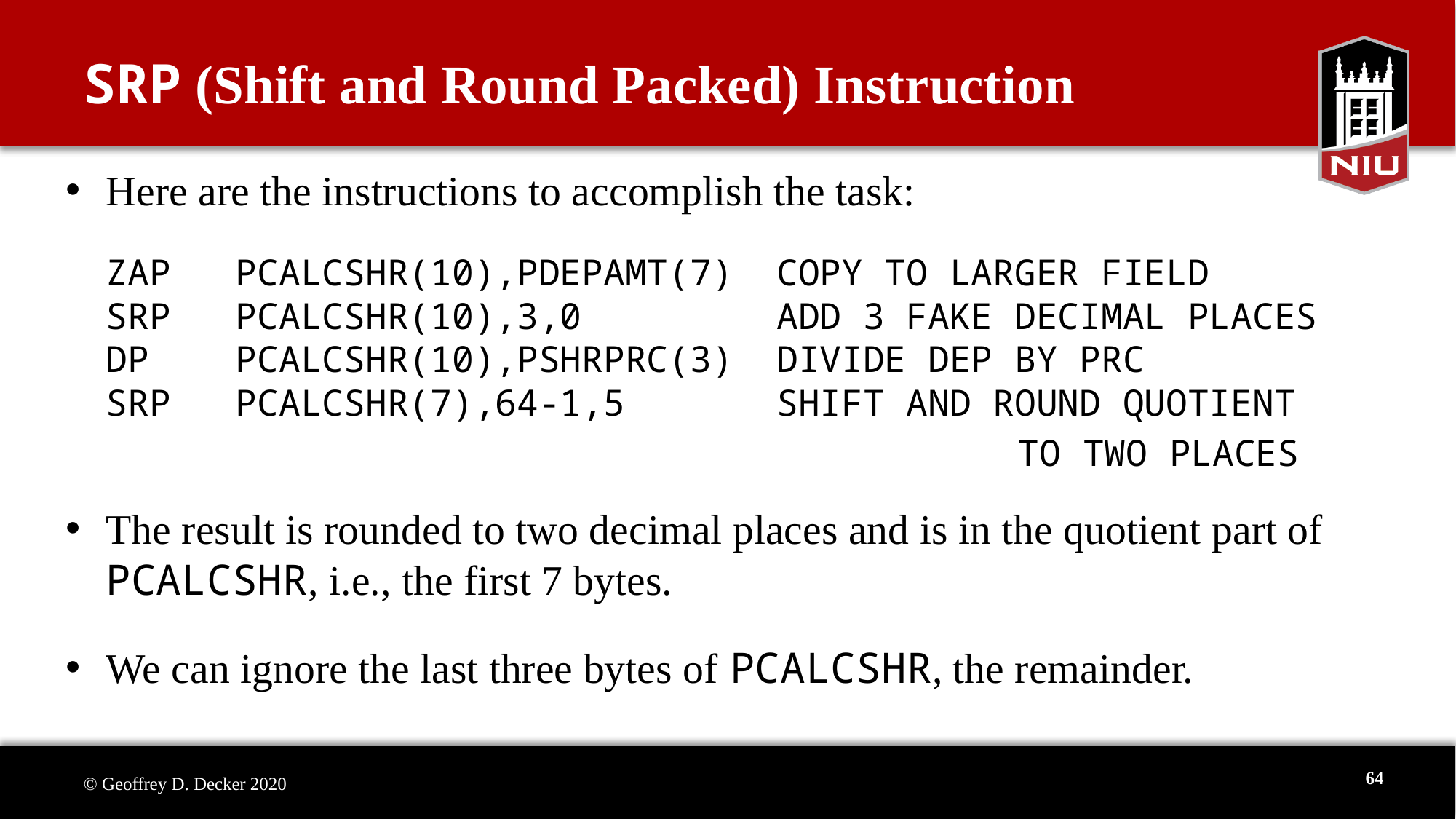

# SRP (Shift and Round Packed) Instruction
Here are the instructions to accomplish the task:
ZAP   PCALCSHR(10),PDEPAMT(7)  COPY TO LARGER FIELD
SRP   PCALCSHR(10),3,0         ADD 3 FAKE DECIMAL PLACES
DP    PCALCSHR(10),PSHRPRC(3)  DIVIDE DEP BY PRC
SRP   PCALCSHR(7),64-1,5       SHIFT AND ROUND QUOTIENT
                                            TO TWO PLACES

The result is rounded to two decimal places and is in the quotient part of PCALCSHR, i.e., the first 7 bytes.

We can ignore the last three bytes of PCALCSHR, the remainder.

64
© Geoffrey D. Decker 2020